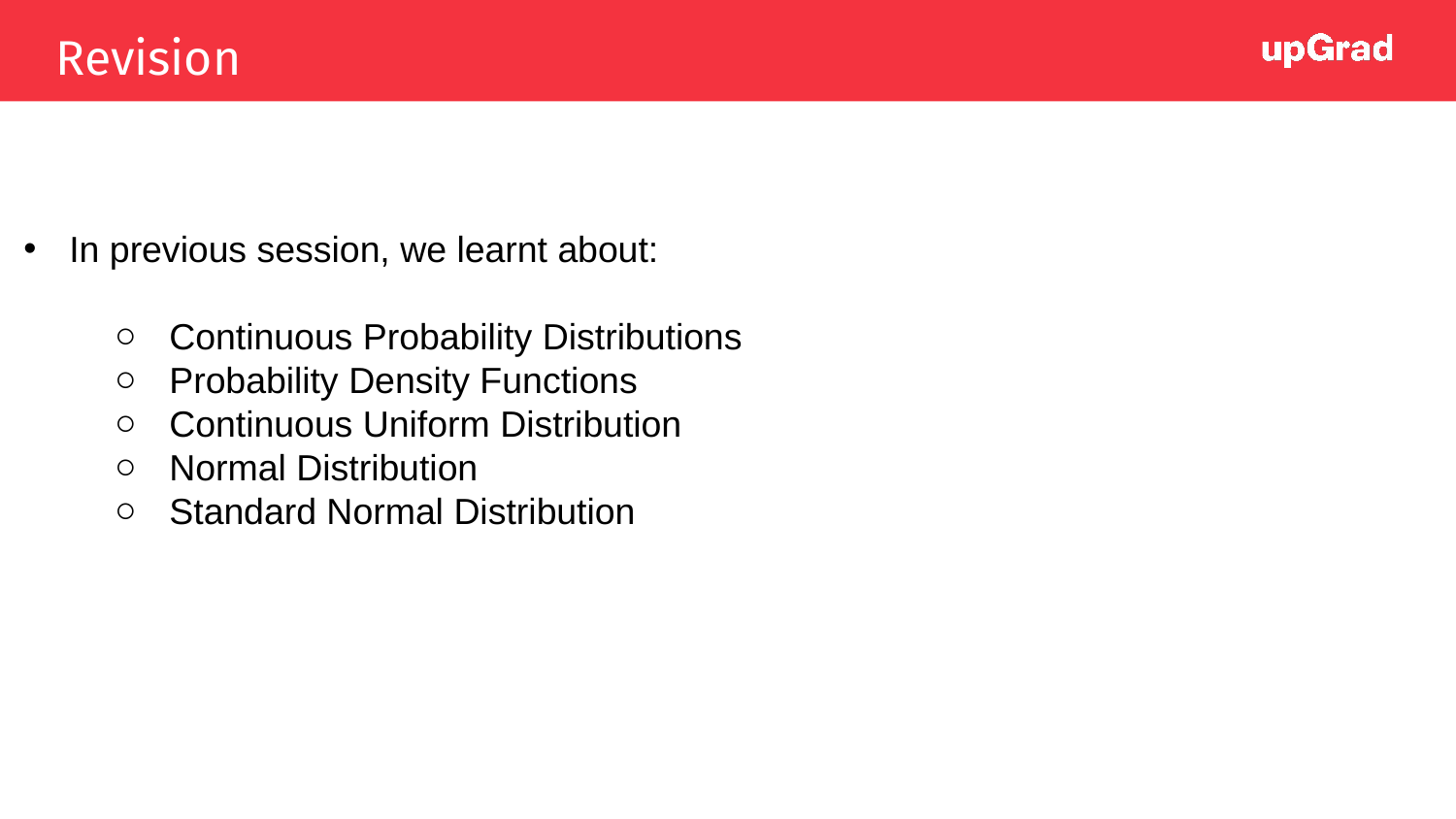

Revision

In previous session, we learnt about:

Continuous Probability Distributions
Probability Density Functions
Continuous Uniform Distribution
Normal Distribution
Standard Normal Distribution